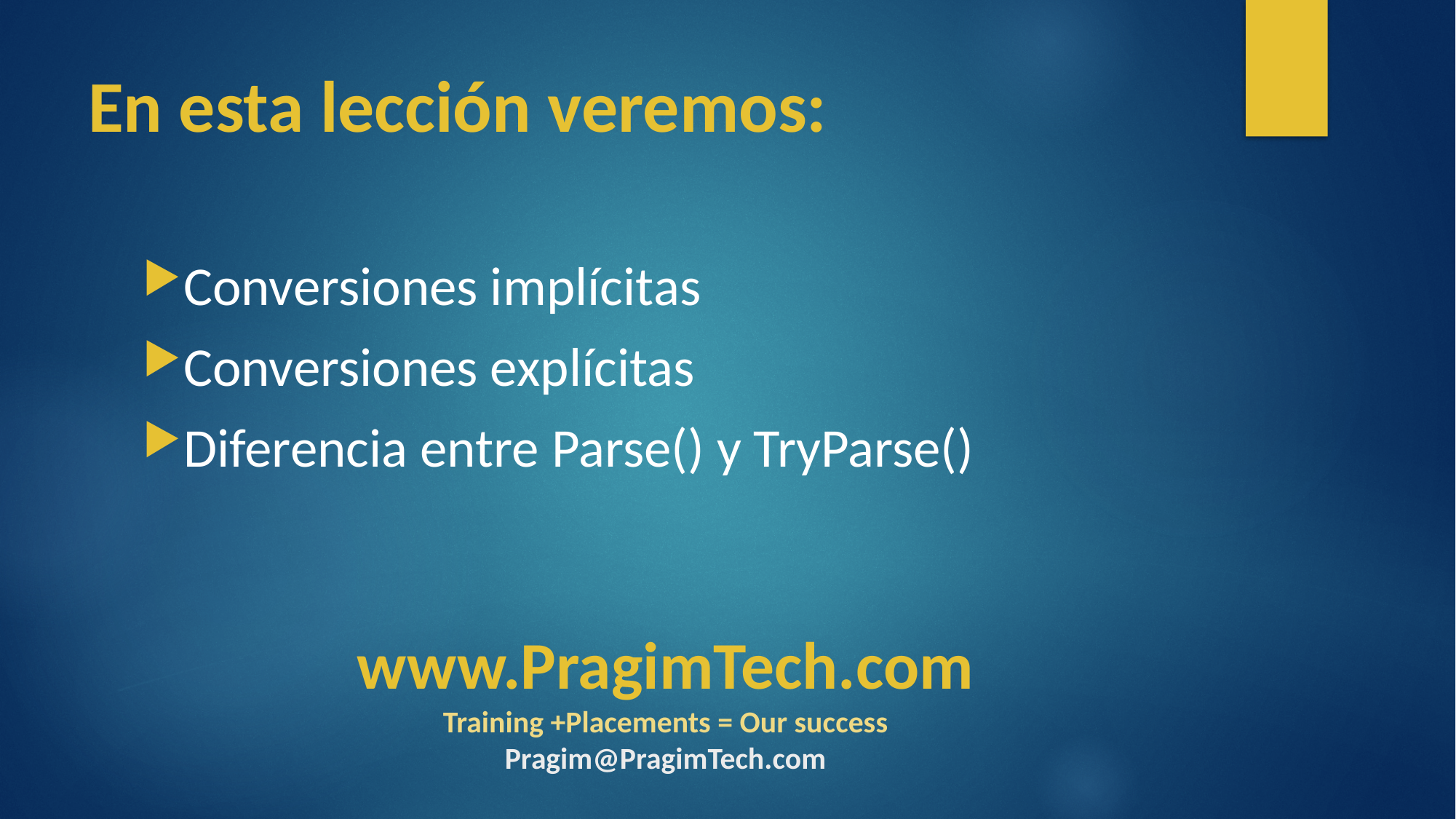

# En esta lección veremos:
Conversiones implícitas
Conversiones explícitas
Diferencia entre Parse() y TryParse()
www.PragimTech.com
Training +Placements = Our success
Pragim@PragimTech.com